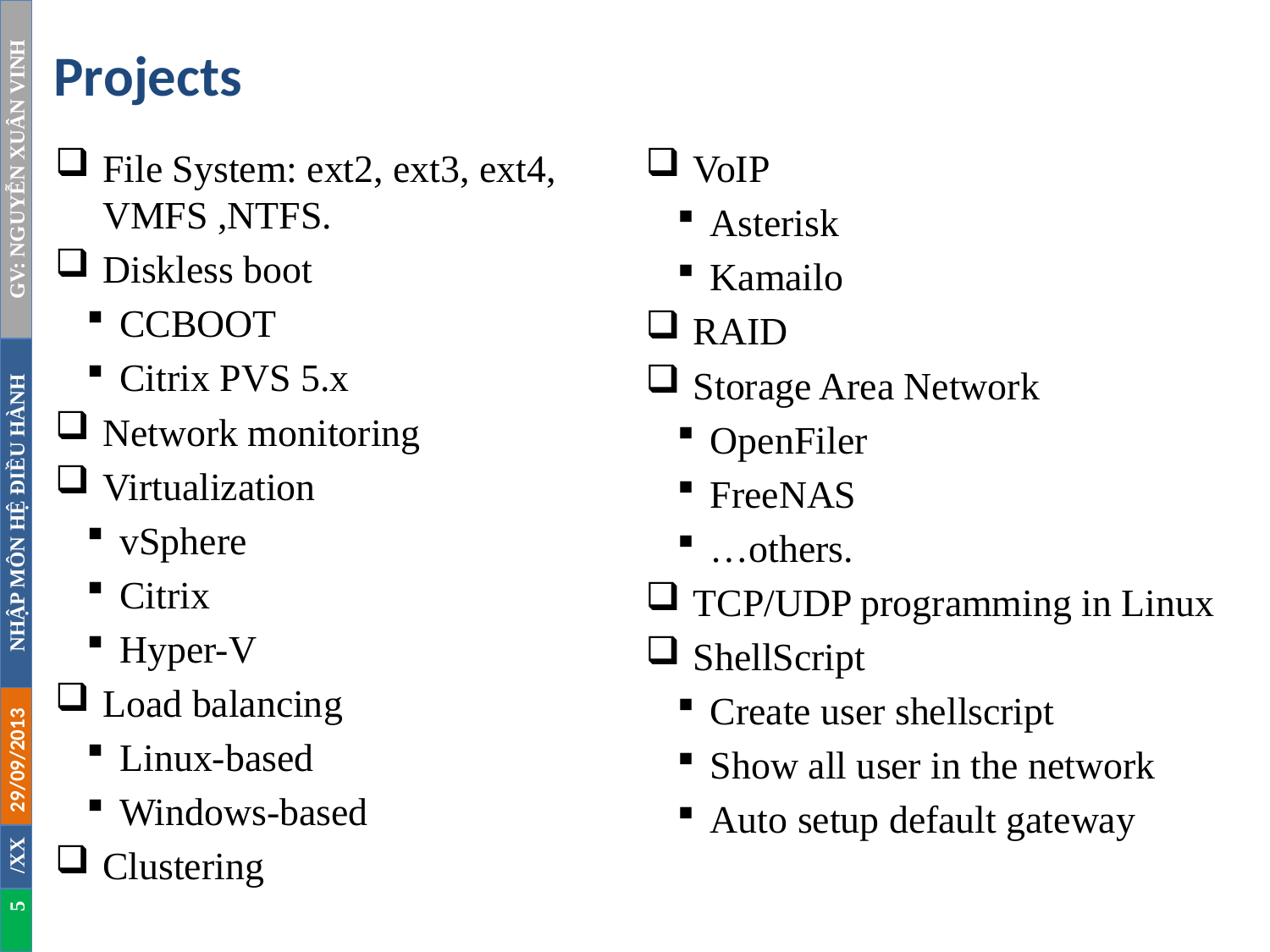

# Projects
File System: ext2, ext3, ext4, VMFS ,NTFS.
Diskless boot
CCBOOT
Citrix PVS 5.x
Network monitoring
Virtualization
vSphere
Citrix
Hyper-V
Load balancing
Linux-based
Windows-based
Clustering
VoIP
Asterisk
Kamailo
RAID
Storage Area Network
OpenFiler
FreeNAS
…others.
TCP/UDP programming in Linux
ShellScript
Create user shellscript
Show all user in the network
Auto setup default gateway